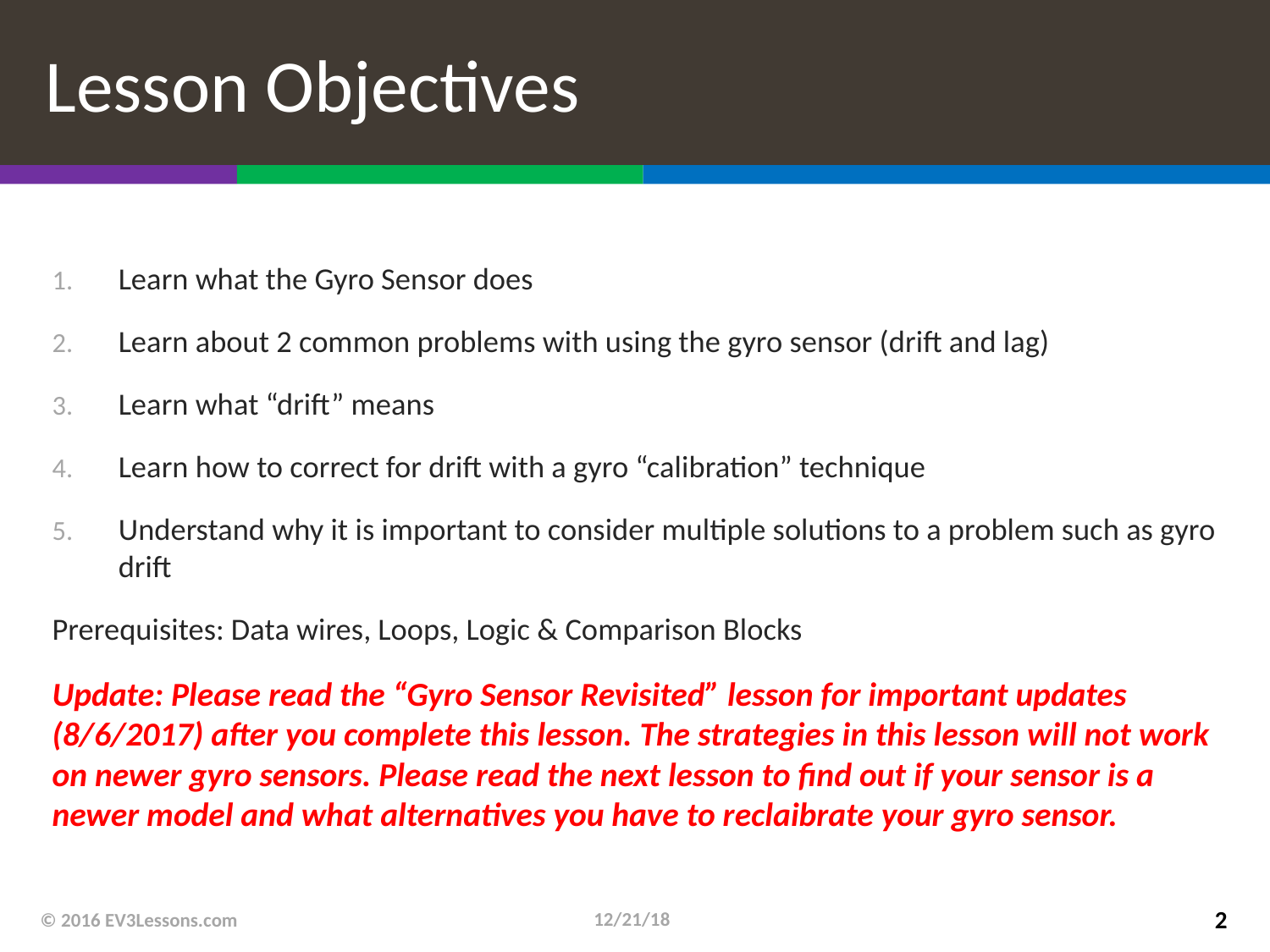

# Lesson Objectives
Learn what the Gyro Sensor does
Learn about 2 common problems with using the gyro sensor (drift and lag)
Learn what “drift” means
Learn how to correct for drift with a gyro “calibration” technique
Understand why it is important to consider multiple solutions to a problem such as gyro drift
Prerequisites: Data wires, Loops, Logic & Comparison Blocks
Update: Please read the “Gyro Sensor Revisited” lesson for important updates (8/6/2017) after you complete this lesson. The strategies in this lesson will not work on newer gyro sensors. Please read the next lesson to find out if your sensor is a newer model and what alternatives you have to reclaibrate your gyro sensor.

12/21/18
© 2016 EV3Lessons.com
2